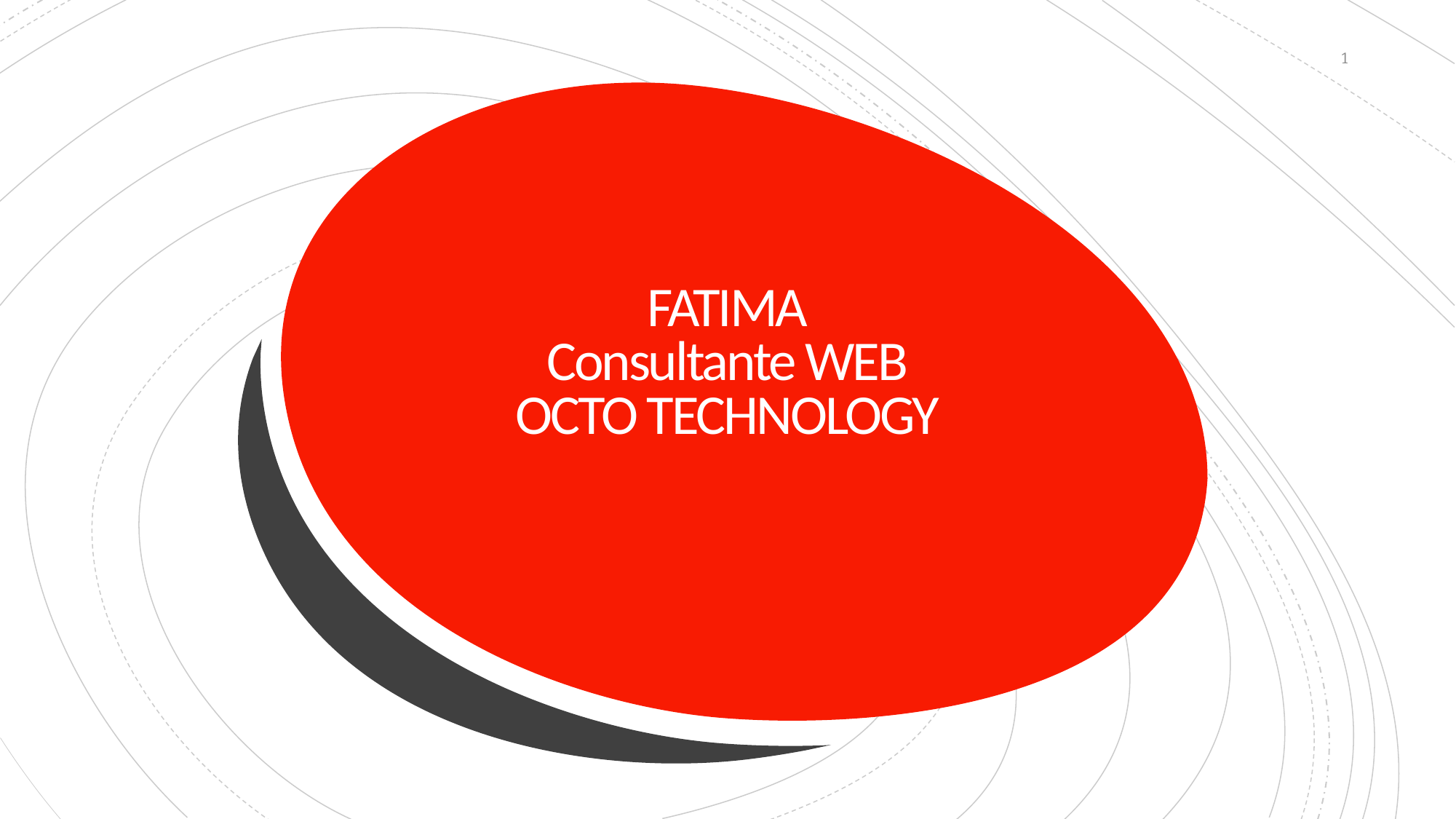

1

# FATIMA Consultante WEB OCTO TECHNOLOGY